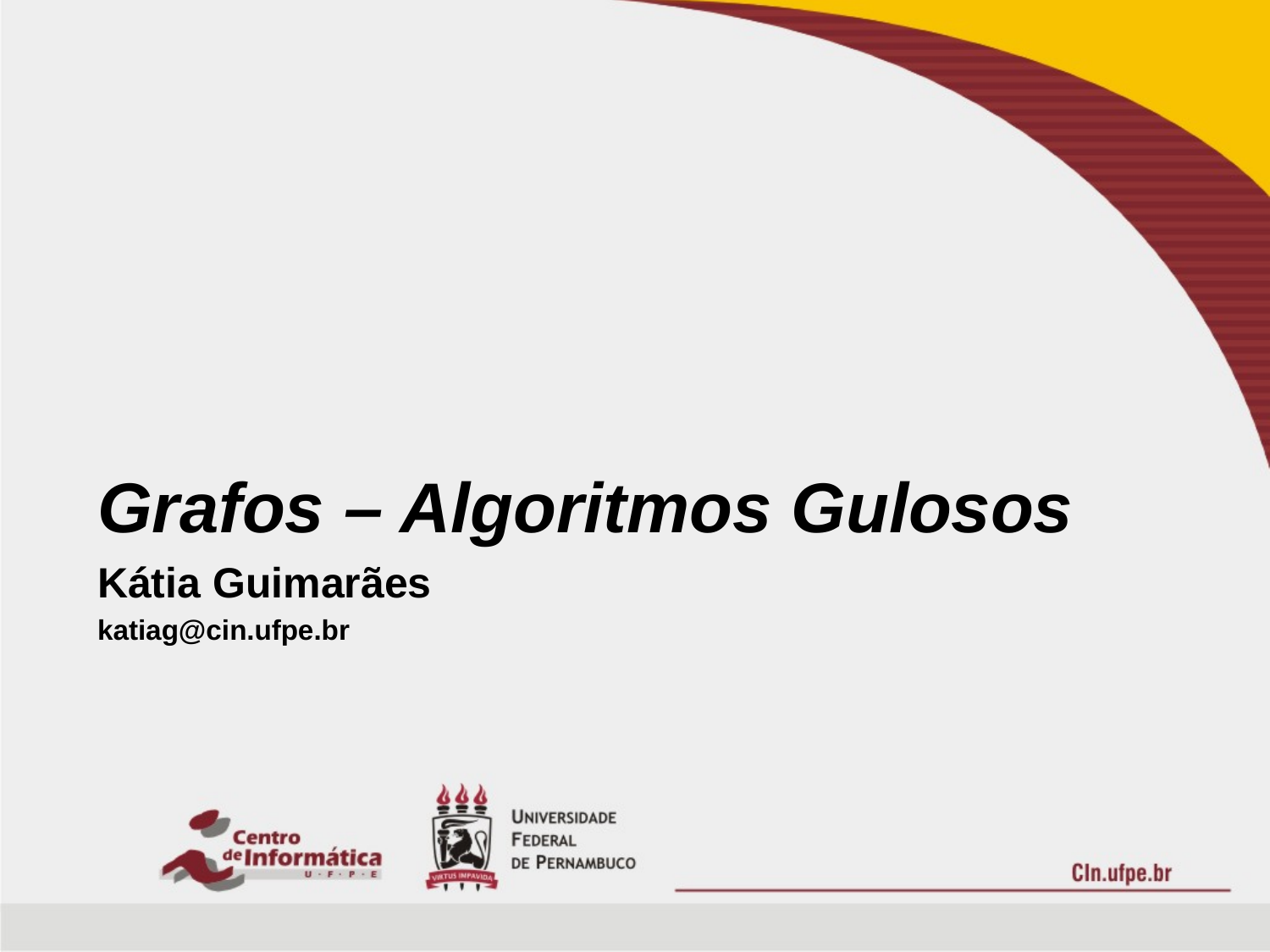

Grafos – Algoritmos Gulosos
Kátia Guimarães
katiag@cin.ufpe.br